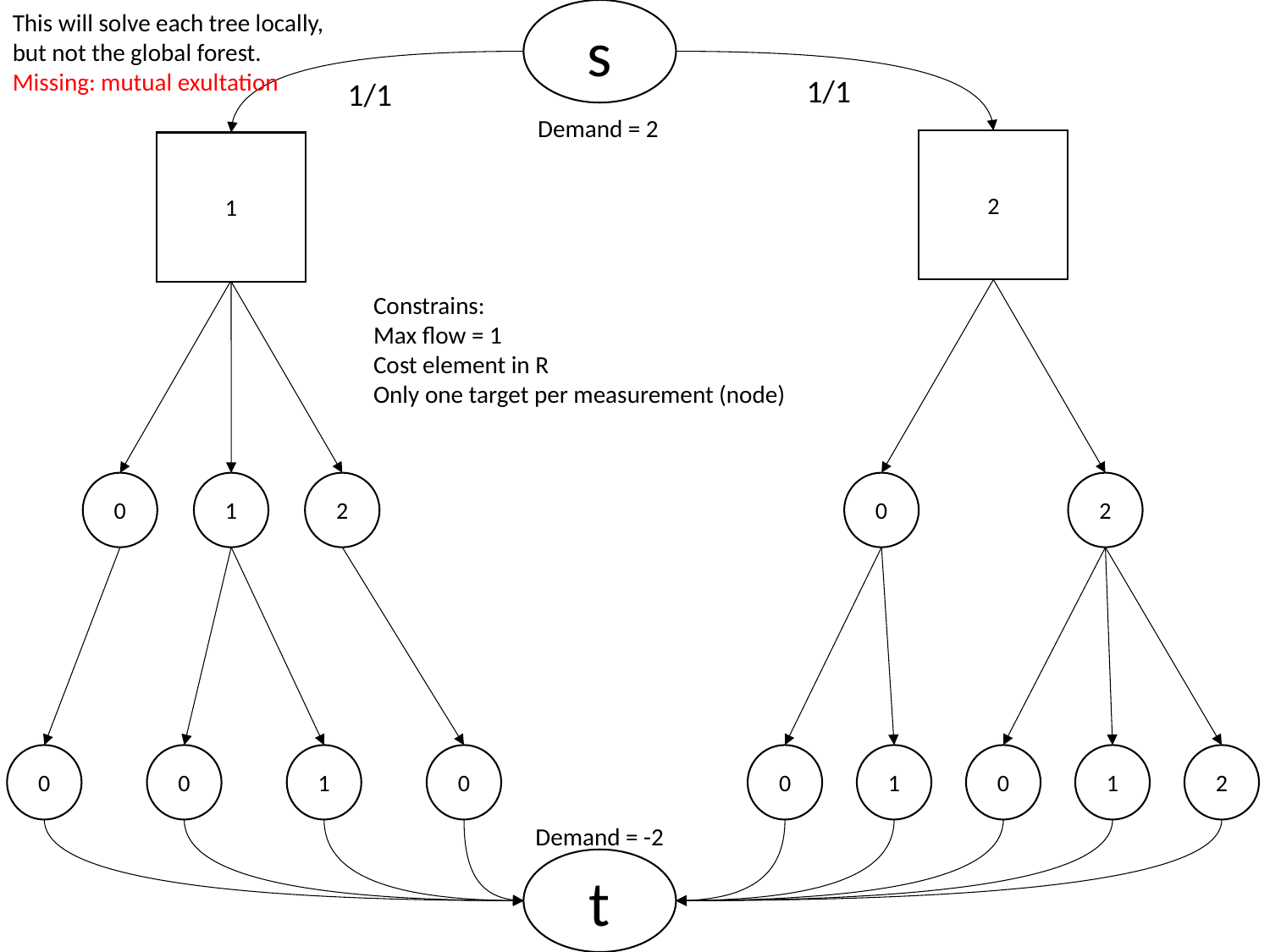

s
This will solve each tree locally,
but not the global forest.
Missing: mutual exultation
1/1
1/1
Demand = 2
2
1
0
1
2
0
2
0
0
1
0
0
1
0
1
2
Constrains:
Max flow = 1
Cost element in R
Only one target per measurement (node)
Demand = -2
t